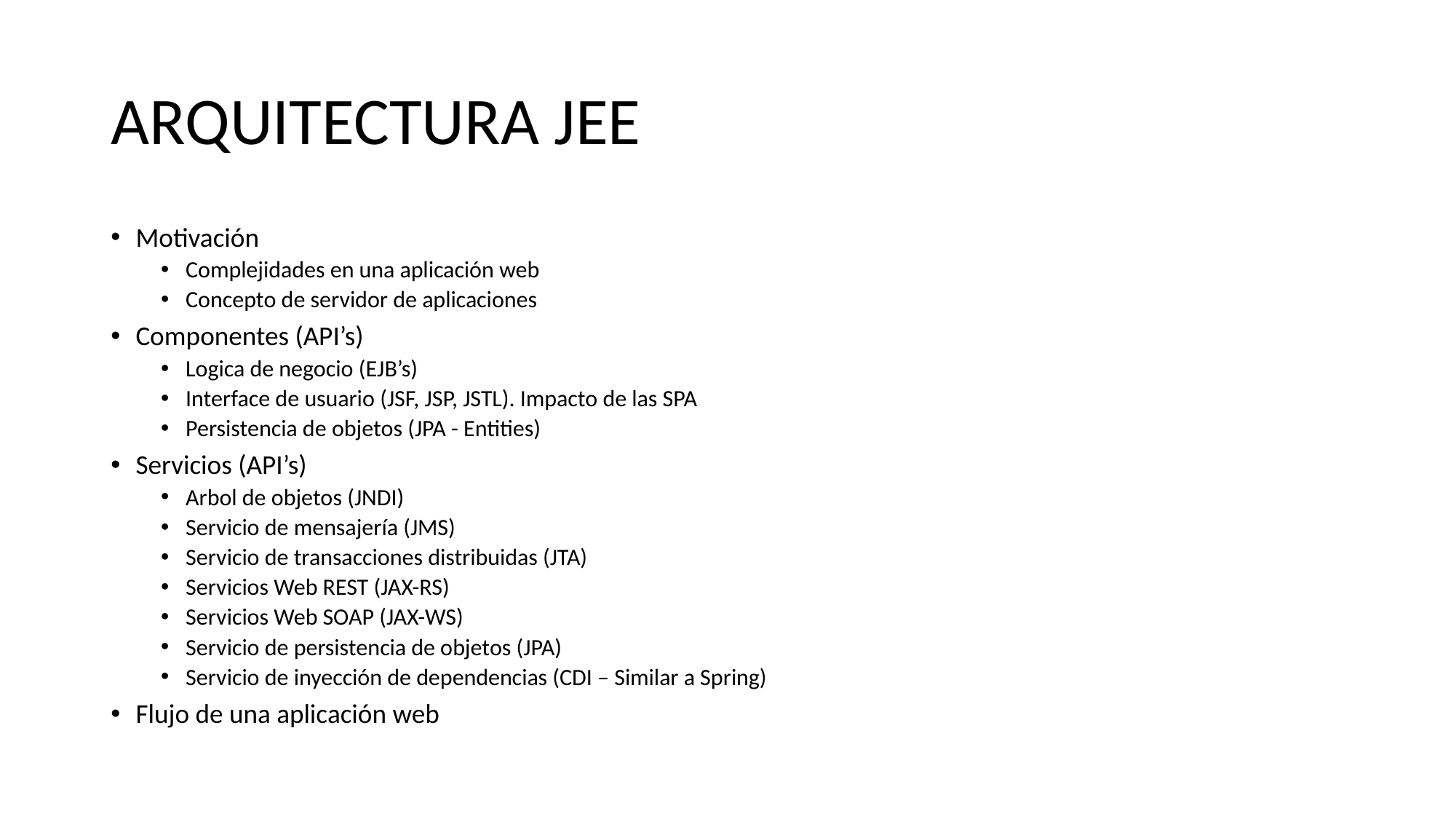

# ARQUITECTURA JEE
Motivación
Complejidades en una aplicación web
Concepto de servidor de aplicaciones
Componentes (API’s)
Logica de negocio (EJB’s)
Interface de usuario (JSF, JSP, JSTL). Impacto de las SPA
Persistencia de objetos (JPA - Entities)
Servicios (API’s)
Arbol de objetos (JNDI)
Servicio de mensajería (JMS)
Servicio de transacciones distribuidas (JTA)
Servicios Web REST (JAX-RS)
Servicios Web SOAP (JAX-WS)
Servicio de persistencia de objetos (JPA)
Servicio de inyección de dependencias (CDI – Similar a Spring)
Flujo de una aplicación web